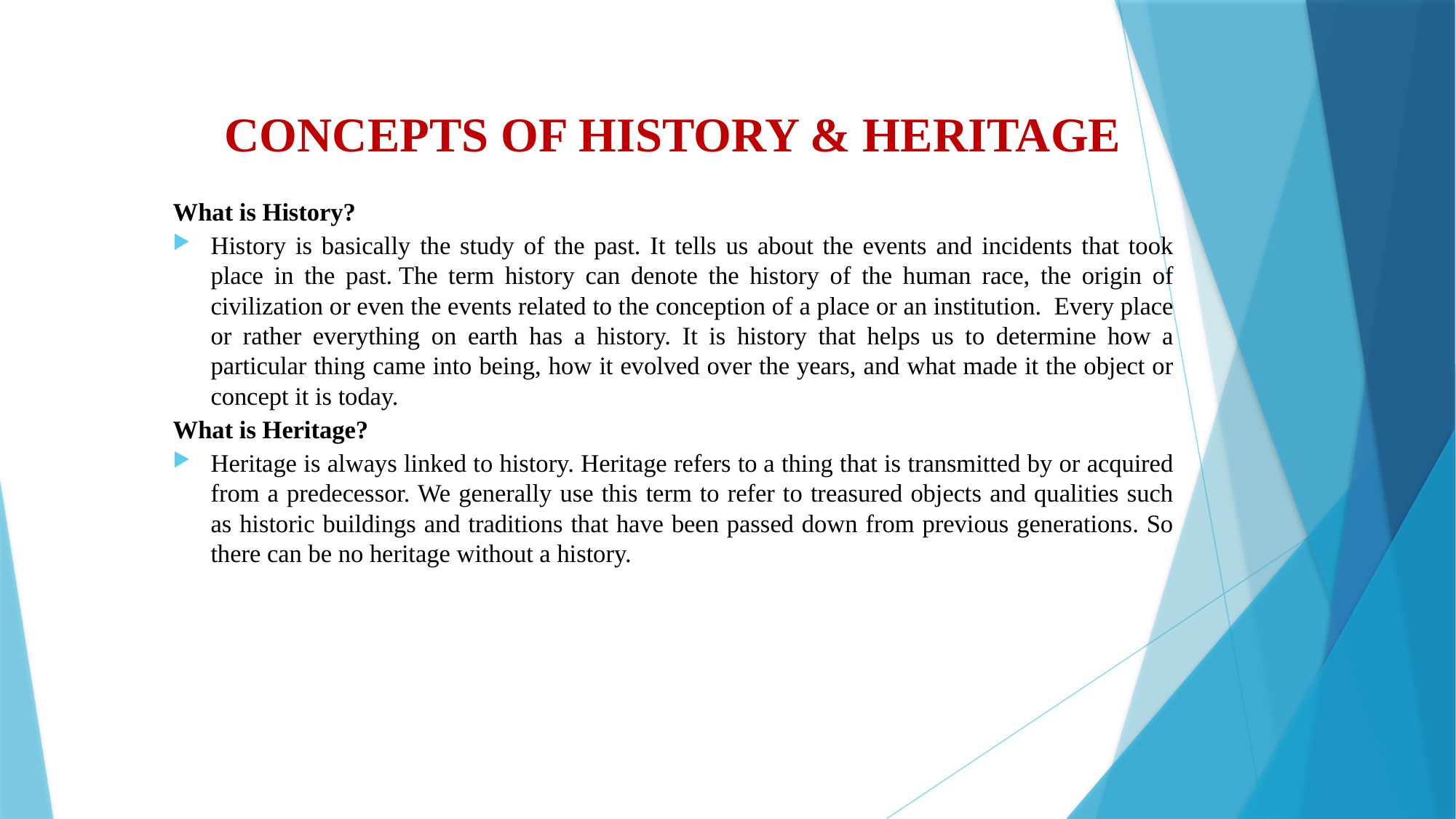

# CONCEPTS OF HISTORY & HERITAGE
What is History?
History is basically the study of the past. It tells us about the events and incidents that took place in the past. The term history can denote the history of the human race, the origin of civilization or even the events related to the conception of a place or an institution.  Every place or rather everything on earth has a history. It is history that helps us to determine how a particular thing came into being, how it evolved over the years, and what made it the object or concept it is today.
What is Heritage?
Heritage is always linked to history. Heritage refers to a thing that is transmitted by or acquired from a predecessor. We generally use this term to refer to treasured objects and qualities such as historic buildings and traditions that have been passed down from previous generations. So there can be no heritage without a history.